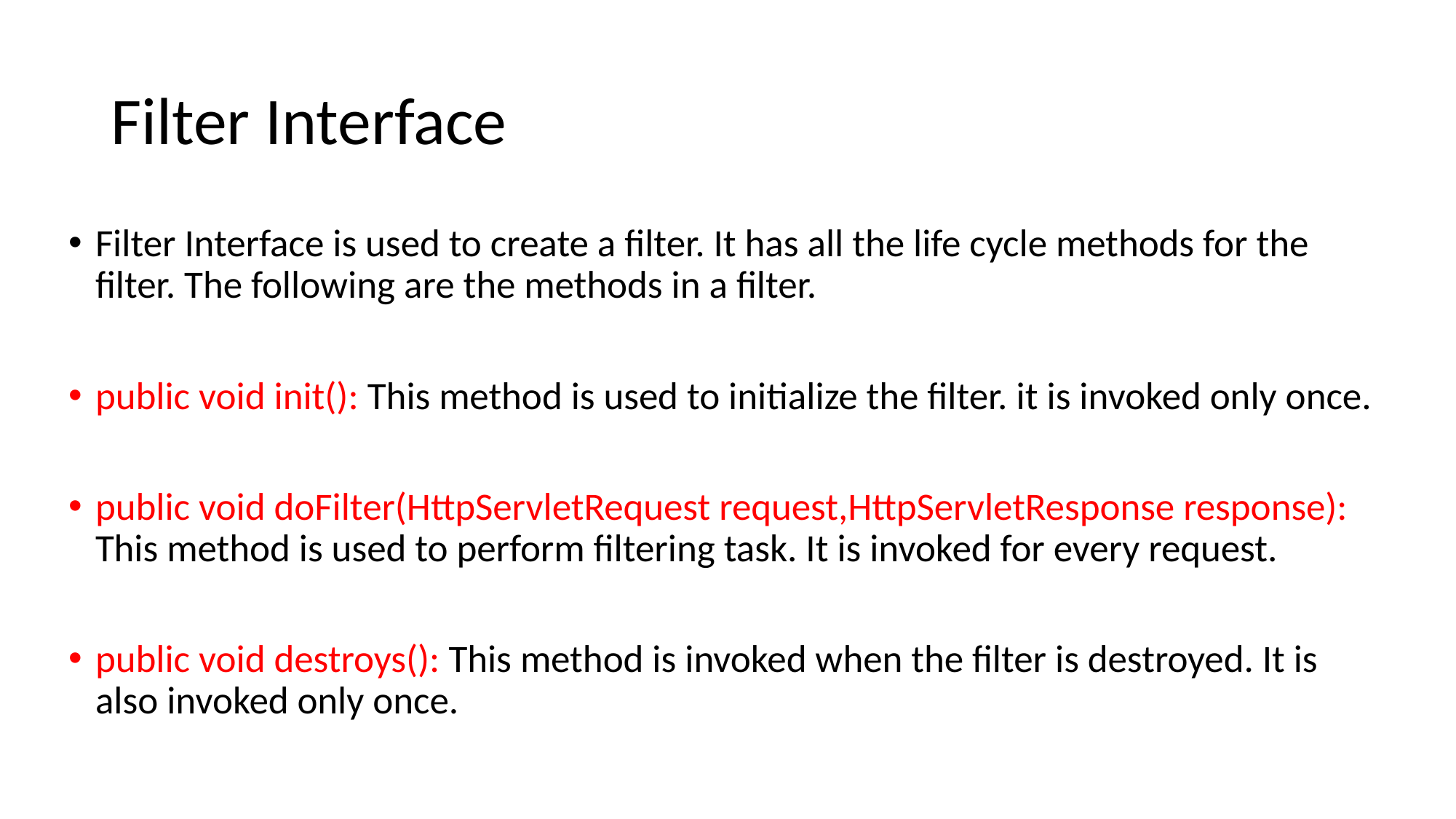

# Filter Interface
Filter Interface is used to create a filter. It has all the life cycle methods for the filter. The following are the methods in a filter.

public void init(): This method is used to initialize the filter. it is invoked only once.

public void doFilter(HttpServletRequest request,HttpServletResponse response): This method is used to perform filtering task. It is invoked for every request.

public void destroys(): This method is invoked when the filter is destroyed. It is also invoked only once.